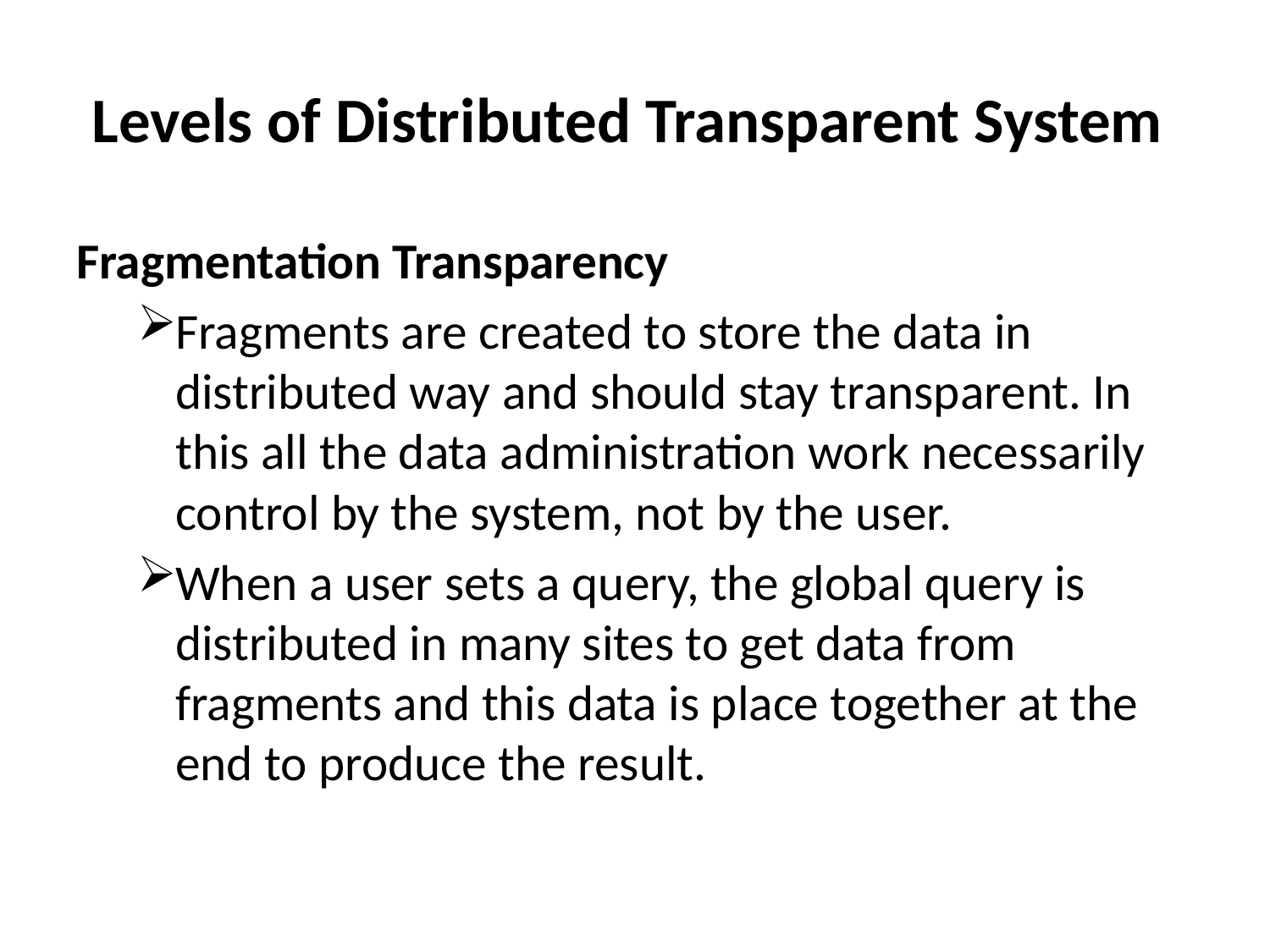

# Levels of Distributed Transparent System
Fragmentation Transparency
Fragments are created to store the data in distributed way and should stay transparent. In this all the data administration work necessarily control by the system, not by the user.
When a user sets a query, the global query is distributed in many sites to get data from fragments and this data is place together at the end to produce the result.